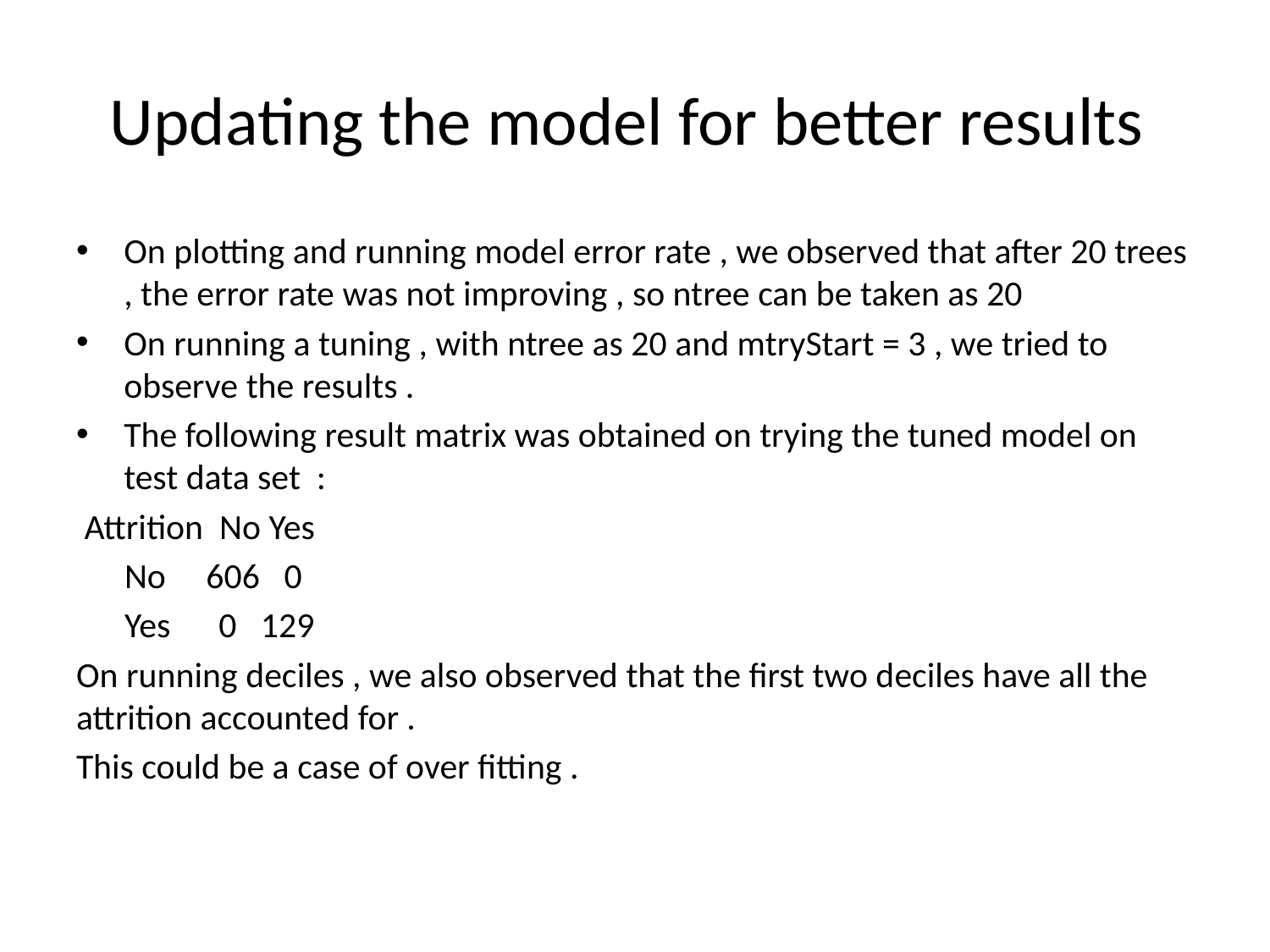

# Updating the model for better results
On plotting and running model error rate , we observed that after 20 trees , the error rate was not improving , so ntree can be taken as 20
On running a tuning , with ntree as 20 and mtryStart = 3 , we tried to observe the results .
The following result matrix was obtained on trying the tuned model on test data set  :
 Attrition  No Yes
      No     606   0
      Yes      0   129
On running deciles , we also observed that the first two deciles have all the attrition accounted for .
This could be a case of over fitting .